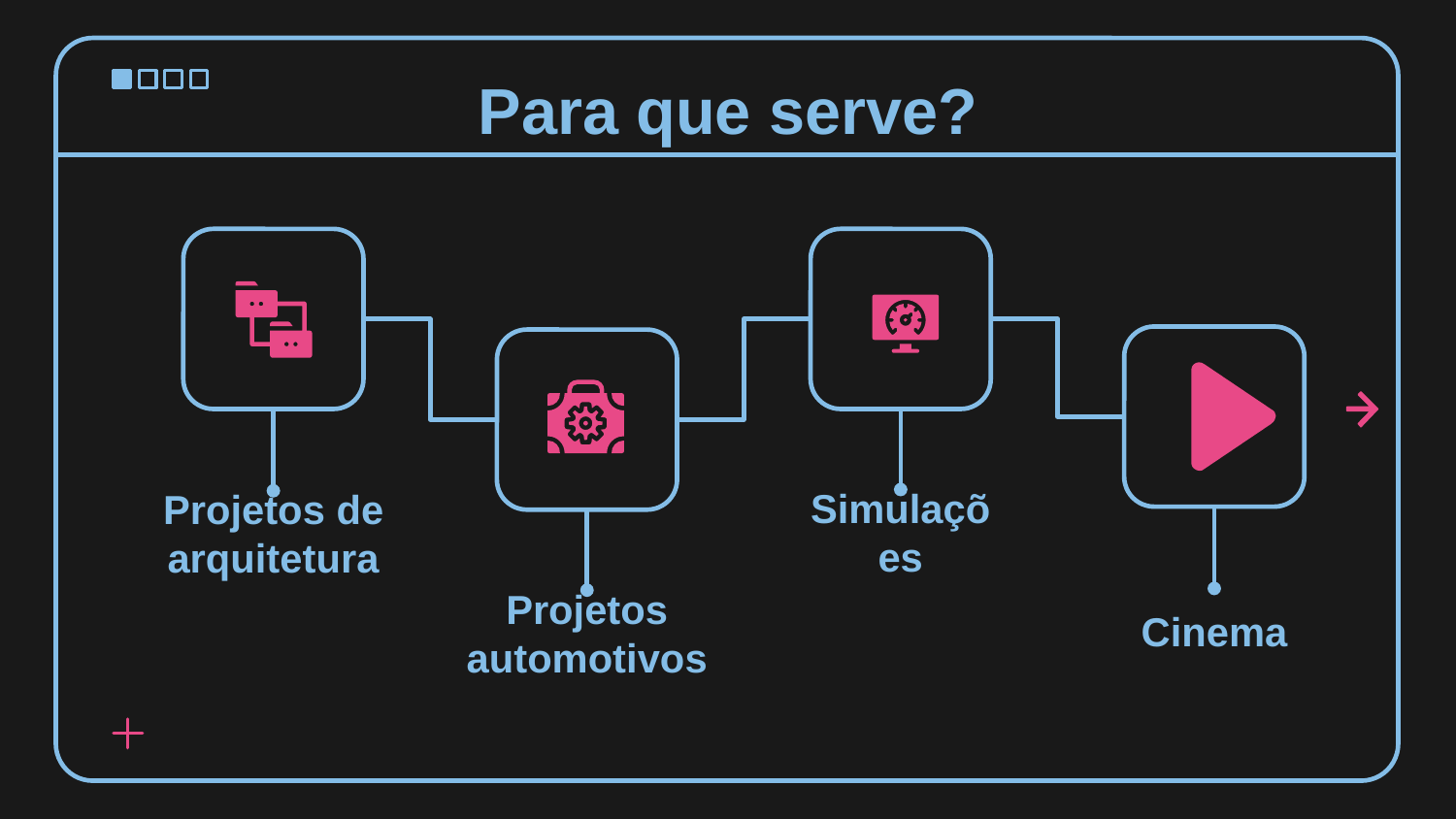

# Para que serve?

Simulações
Projetos de arquitetura
Cinema
Projetos automotivos